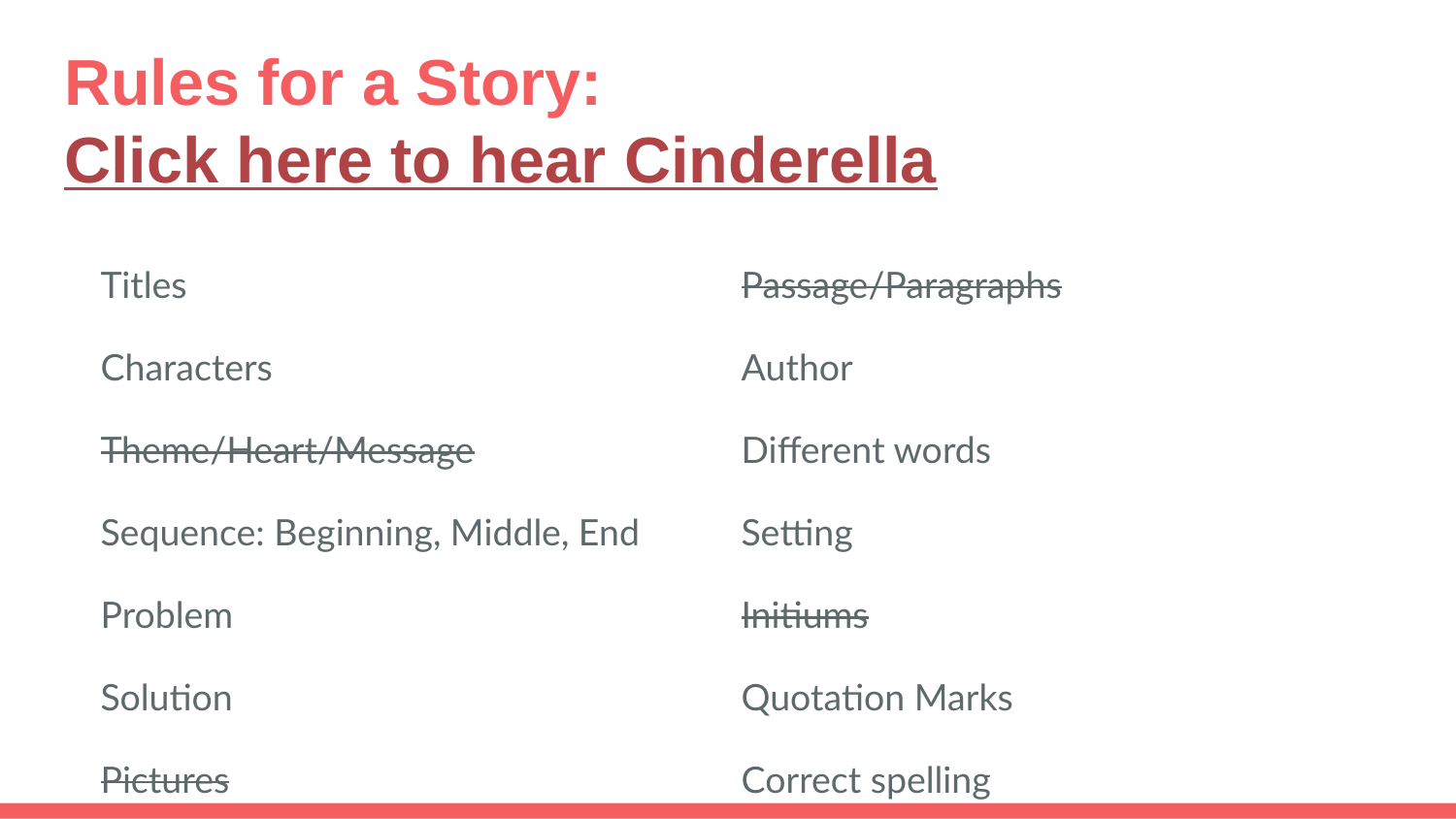

# Rules for a Story:
Click here to hear Cinderella
Titles
Characters
Theme/Heart/Message
Sequence: Beginning, Middle, End
Problem
Solution
Pictures
Writing
Illustrator
Genre

Passage/Paragraphs
Author
Different words
Setting
Initiums
Quotation Marks
Correct spelling
Similes
Actions
Happy ending